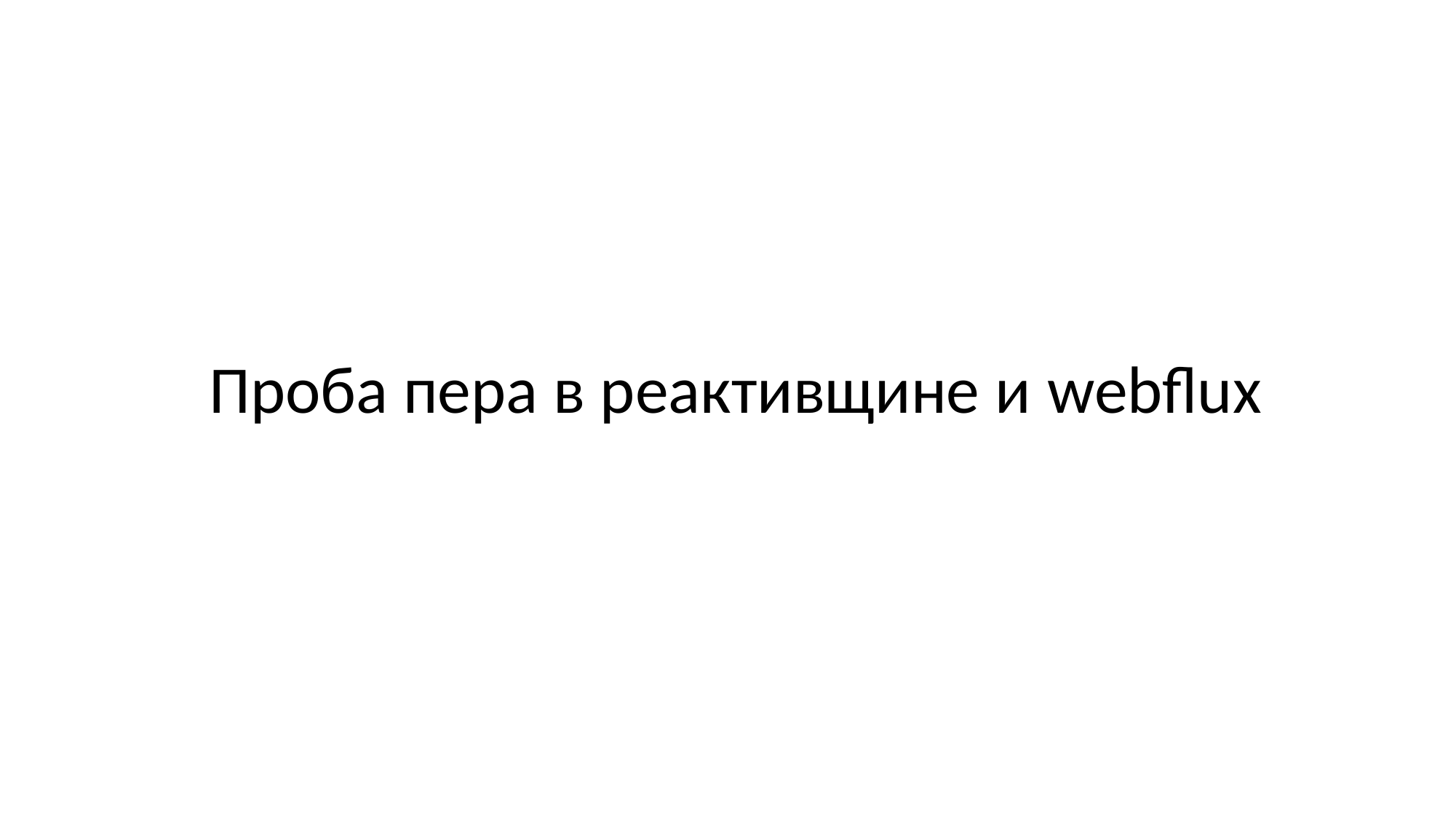

# Проба пера в реактивщине и webflux